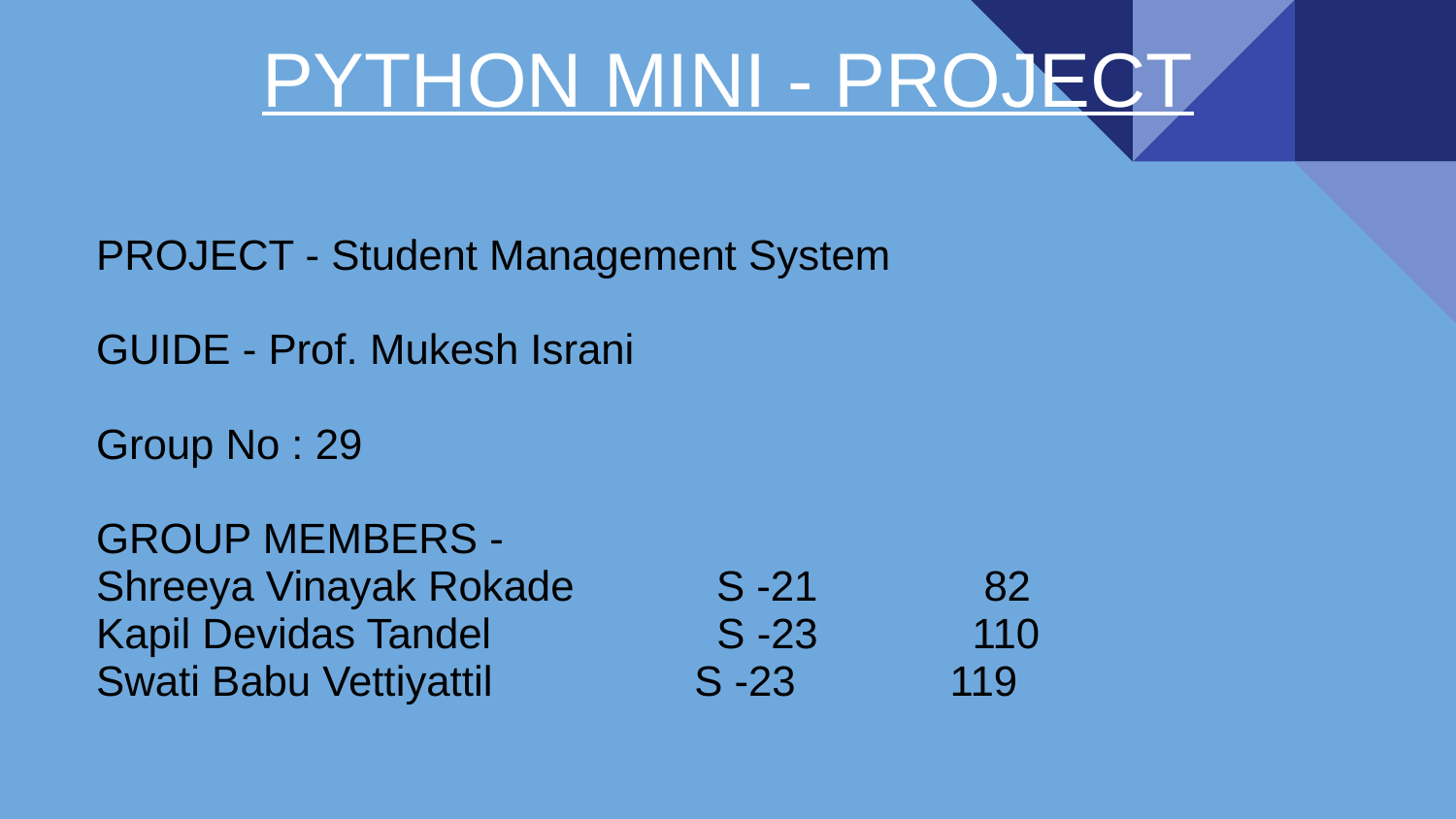

# PYTHON MINI - PROJECT

PROJECT - Student Management System

GUIDE - Prof. Mukesh Israni

Group No : 29

GROUP MEMBERS -
Shreeya Vinayak Rokade            S -21              82
Kapil Devidas Tandel                   S -23             110
Swati Babu Vettiyattil                 S -23             119